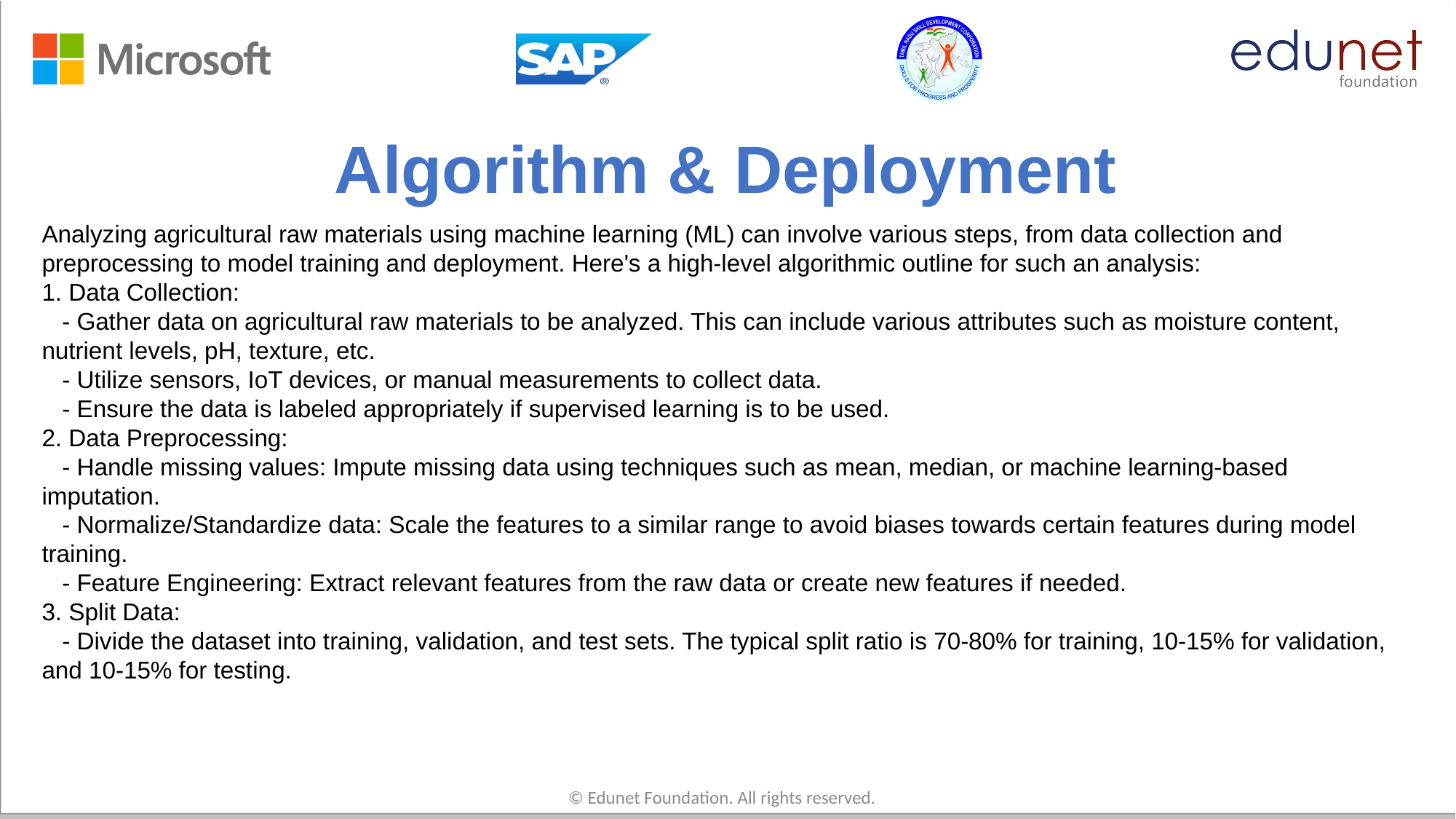

# Algorithm & Deployment
Analyzing agricultural raw materials using machine learning (ML) can involve various steps, from data collection and preprocessing to model training and deployment. Here's a high-level algorithmic outline for such an analysis:
1. Data Collection:
   - Gather data on agricultural raw materials to be analyzed. This can include various attributes such as moisture content, nutrient levels, pH, texture, etc.
   - Utilize sensors, IoT devices, or manual measurements to collect data.
   - Ensure the data is labeled appropriately if supervised learning is to be used.
2. Data Preprocessing:
   - Handle missing values: Impute missing data using techniques such as mean, median, or machine learning-based imputation.
   - Normalize/Standardize data: Scale the features to a similar range to avoid biases towards certain features during model training.
   - Feature Engineering: Extract relevant features from the raw data or create new features if needed.
3. Split Data:
   - Divide the dataset into training, validation, and test sets. The typical split ratio is 70-80% for training, 10-15% for validation, and 10-15% for testing.
© Edunet Foundation. All rights reserved.